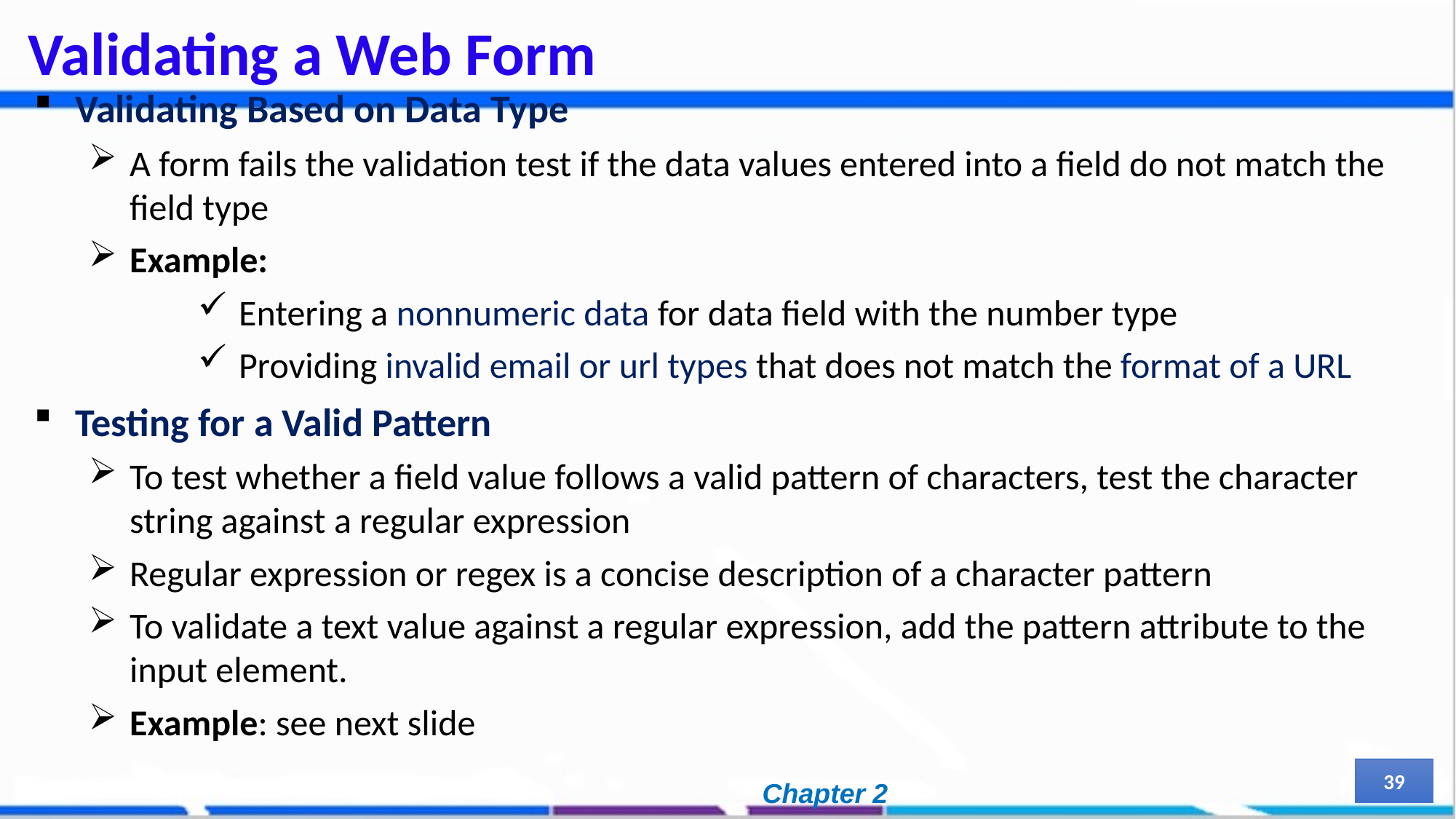

# Validating a Web Form
Validating Based on Data Type
A form fails the validation test if the data values entered into a field do not match the field type
Example:
Entering a nonnumeric data for data field with the number type
Providing invalid email or url types that does not match the format of a URL
Testing for a Valid Pattern
To test whether a field value follows a valid pattern of characters, test the character string against a regular expression
Regular expression or regex is a concise description of a character pattern
To validate a text value against a regular expression, add the pattern attribute to the input element.
Example: see next slide

39
Chapter 2